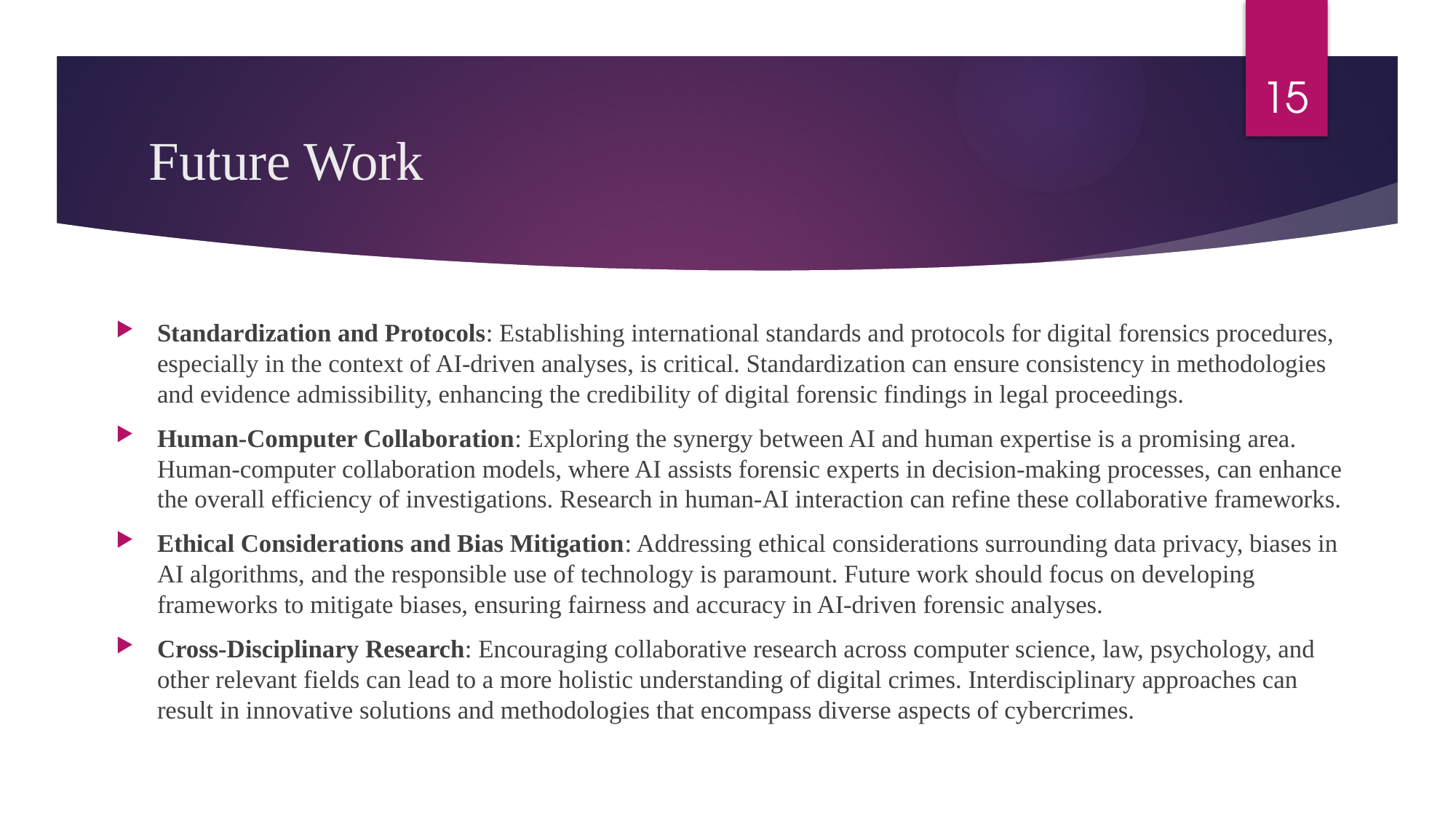

15
# Future Work
Standardization and Protocols: Establishing international standards and protocols for digital forensics procedures, especially in the context of AI-driven analyses, is critical. Standardization can ensure consistency in methodologies and evidence admissibility, enhancing the credibility of digital forensic findings in legal proceedings.
Human-Computer Collaboration: Exploring the synergy between AI and human expertise is a promising area. Human-computer collaboration models, where AI assists forensic experts in decision-making processes, can enhance the overall efficiency of investigations. Research in human-AI interaction can refine these collaborative frameworks.
Ethical Considerations and Bias Mitigation: Addressing ethical considerations surrounding data privacy, biases in AI algorithms, and the responsible use of technology is paramount. Future work should focus on developing frameworks to mitigate biases, ensuring fairness and accuracy in AI-driven forensic analyses.
Cross-Disciplinary Research: Encouraging collaborative research across computer science, law, psychology, and other relevant fields can lead to a more holistic understanding of digital crimes. Interdisciplinary approaches can result in innovative solutions and methodologies that encompass diverse aspects of cybercrimes.